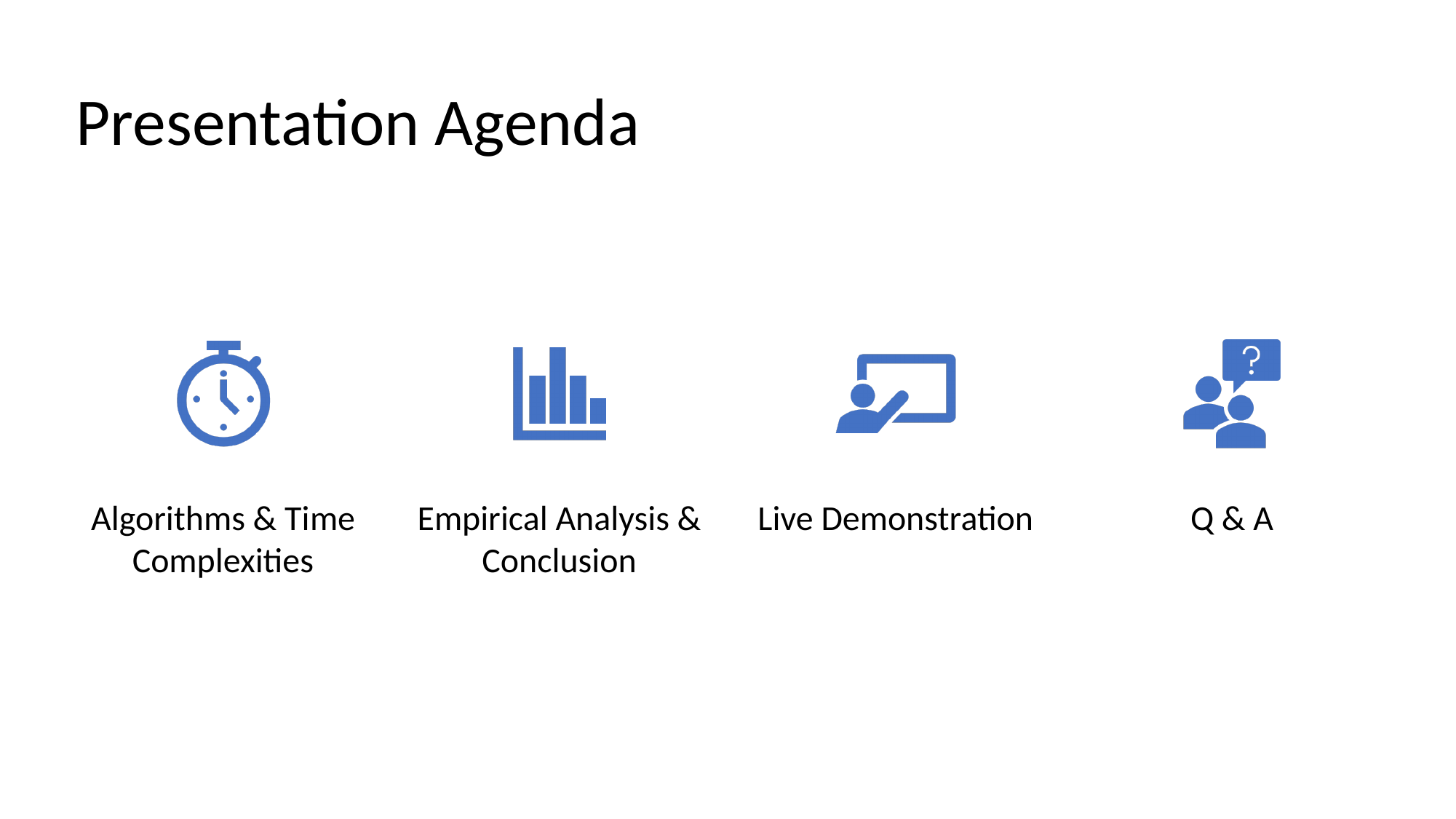

# Presentation Agenda
Algorithms & Time Complexities
Empirical Analysis & Conclusion
Live Demonstration
Q & A